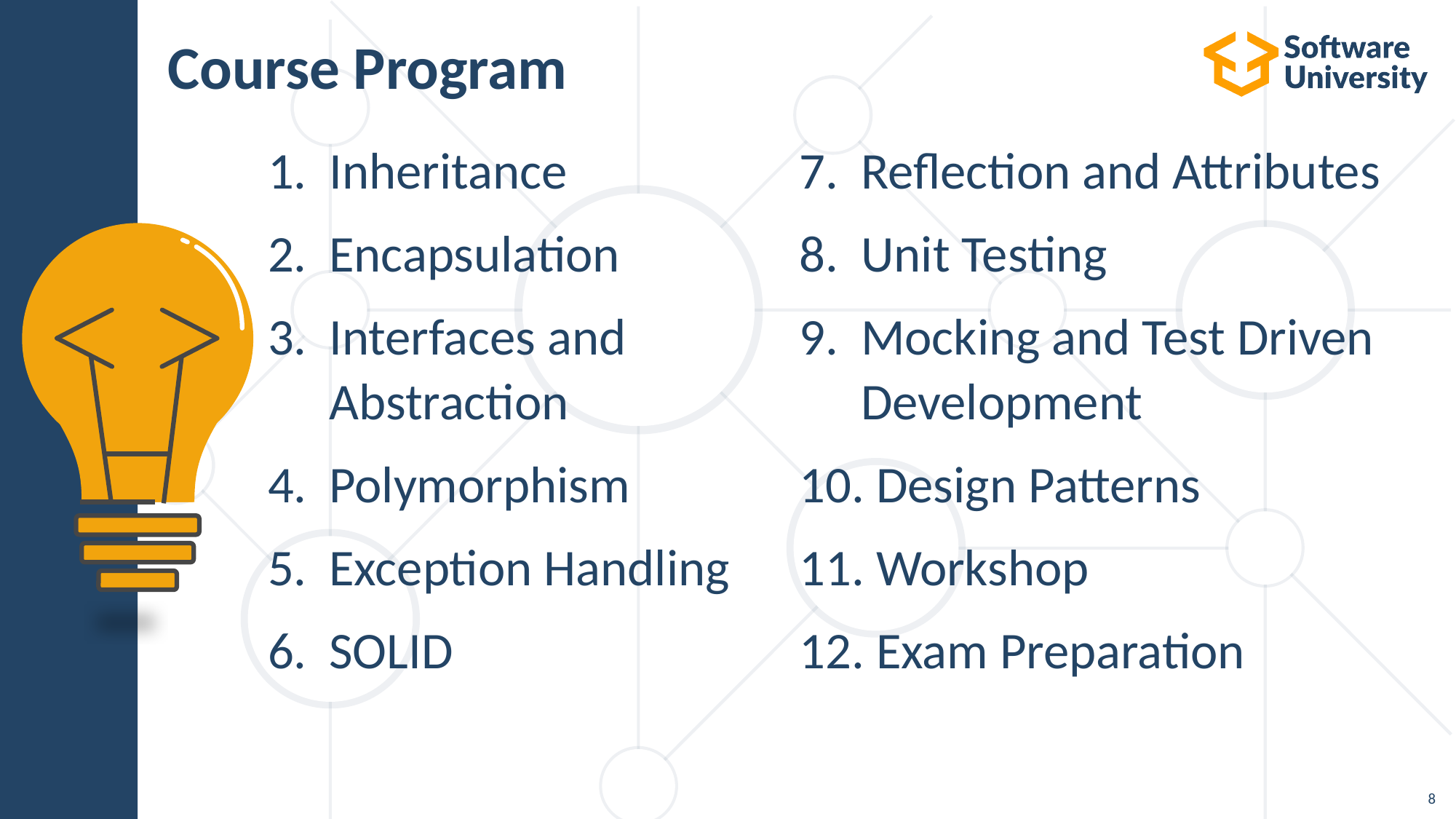

# Course Program
Inheritance
Encapsulation
Interfaces and Abstraction
Polymorphism
Exception Handling
SOLID
Reflection and Attributes
Unit Testing
Mocking and Test Driven Development
 Design Patterns
 Workshop
 Exam Preparation
8